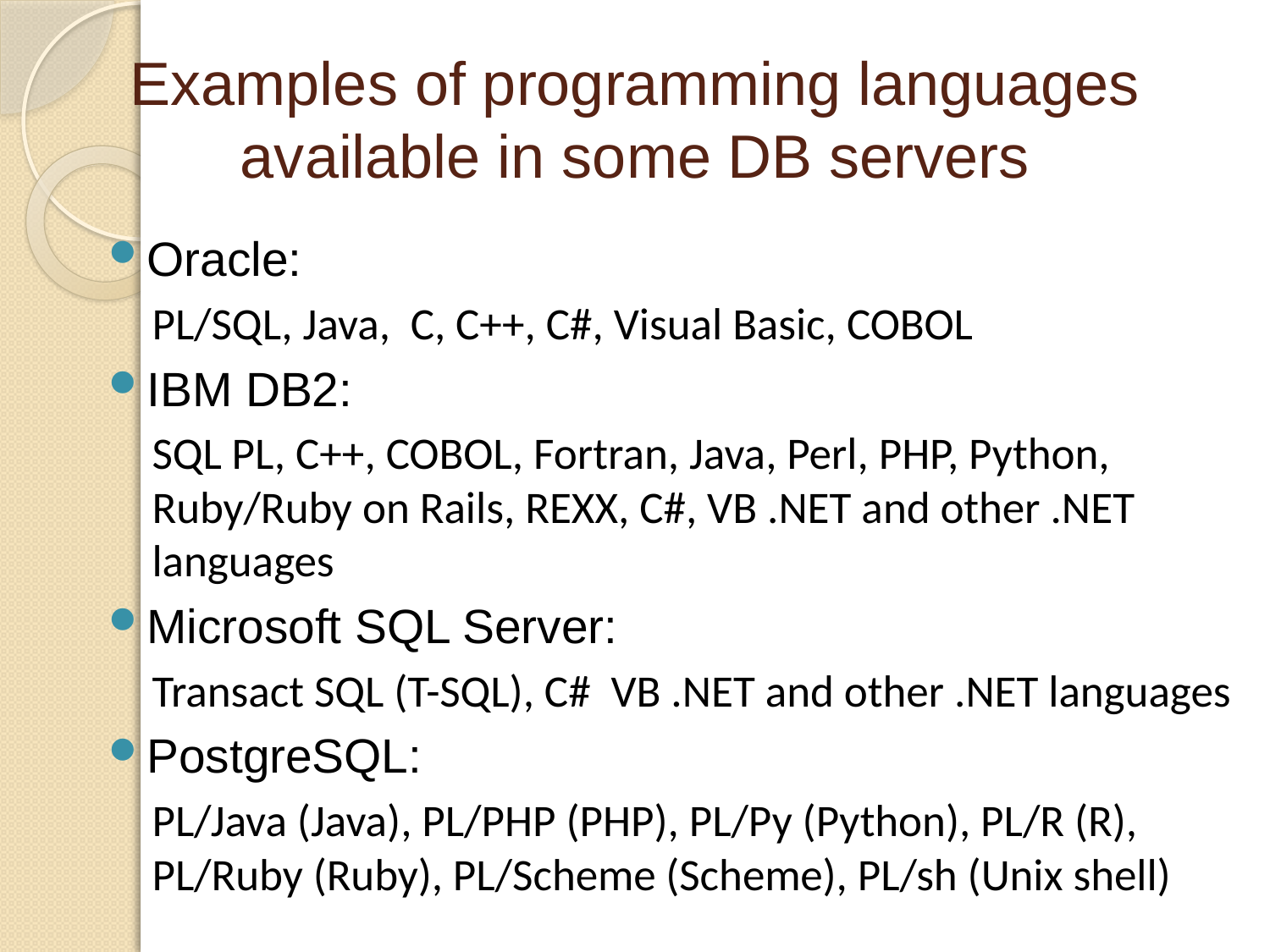

# Examples of programming languages available in some DB servers
Oracle:
PL/SQL, Java,  C, C++, C#, Visual Basic, COBOL
IBM DB2:
SQL PL, C++, COBOL, Fortran, Java, Perl, PHP, Python, Ruby/Ruby on Rails, REXX, C#, VB .NET and other .NET languages
Microsoft SQL Server:
Transact SQL (T-SQL), C#  VB .NET and other .NET languages
PostgreSQL:
PL/Java (Java), PL/PHP (PHP), PL/Py (Python), PL/R (R), PL/Ruby (Ruby), PL/Scheme (Scheme), PL/sh (Unix shell)